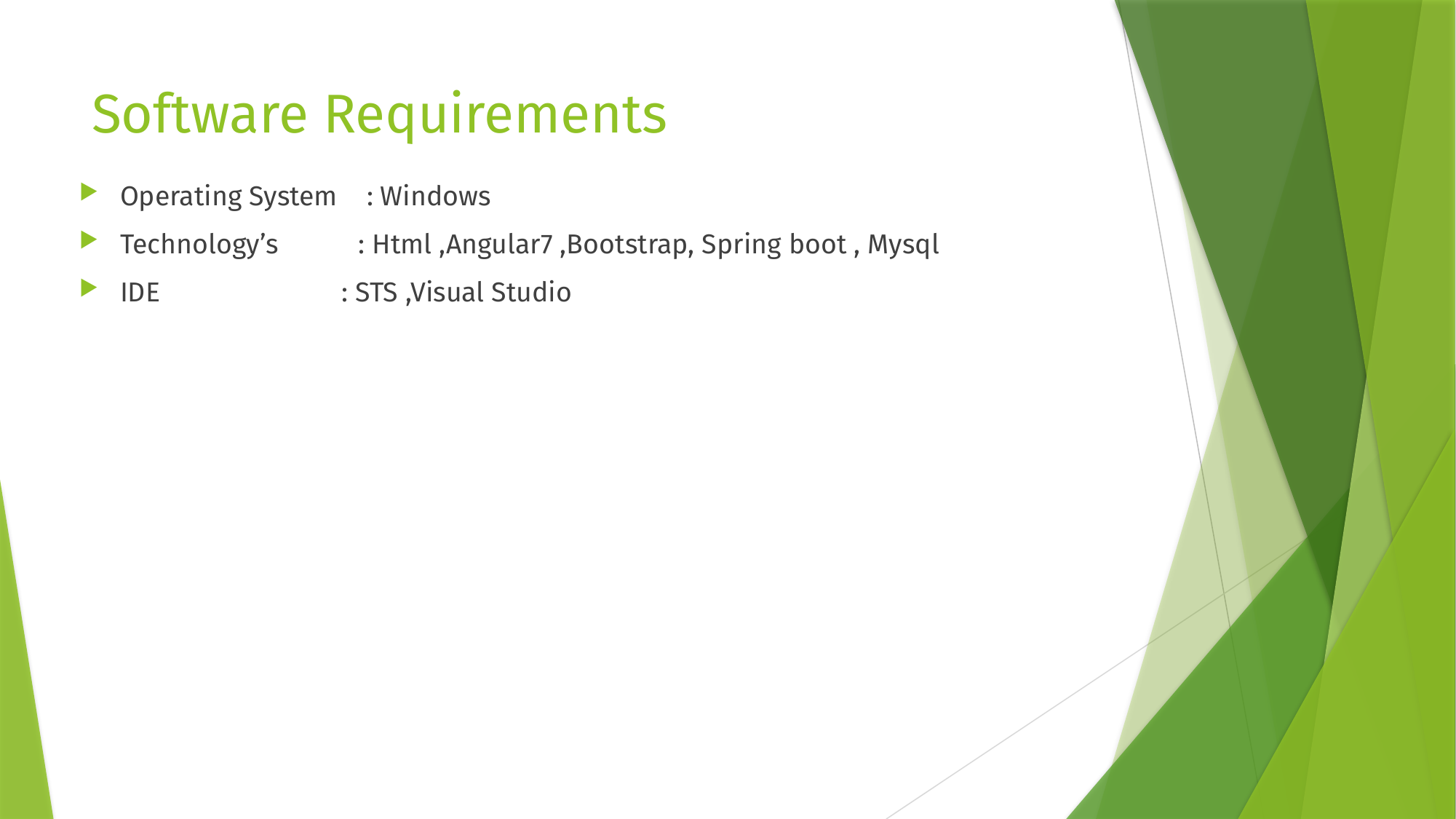

# Software Requirements
Operating System    : Windows
Technology’s           : Html ,Angular7 ,Bootstrap, Spring boot , Mysql
IDE                         : STS ,Visual Studio